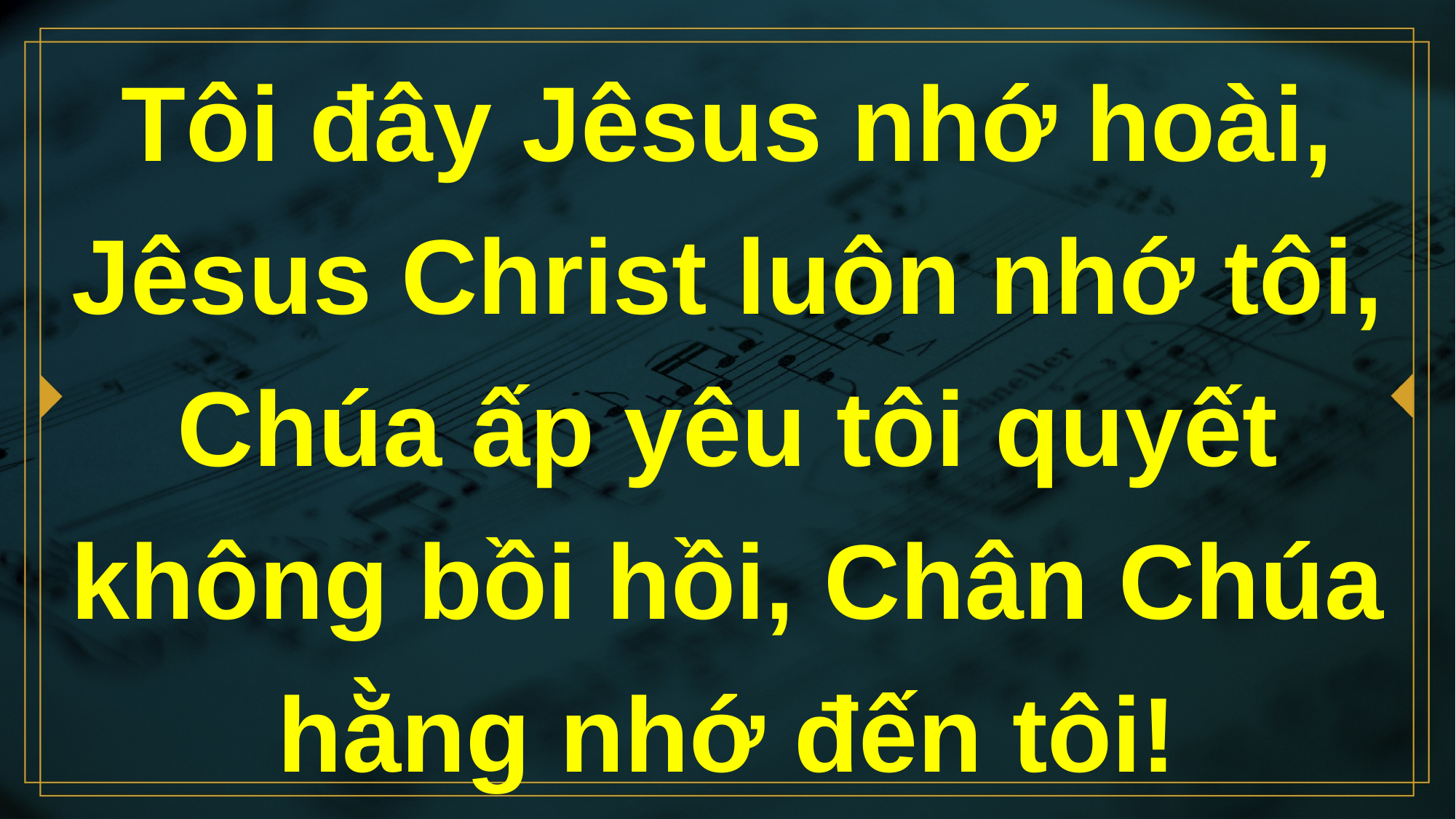

# Tôi đây Jêsus nhớ hoài, Jêsus Christ luôn nhớ tôi, Chúa ấp yêu tôi quyết không bồi hồi, Chân Chúa hằng nhớ đến tôi!